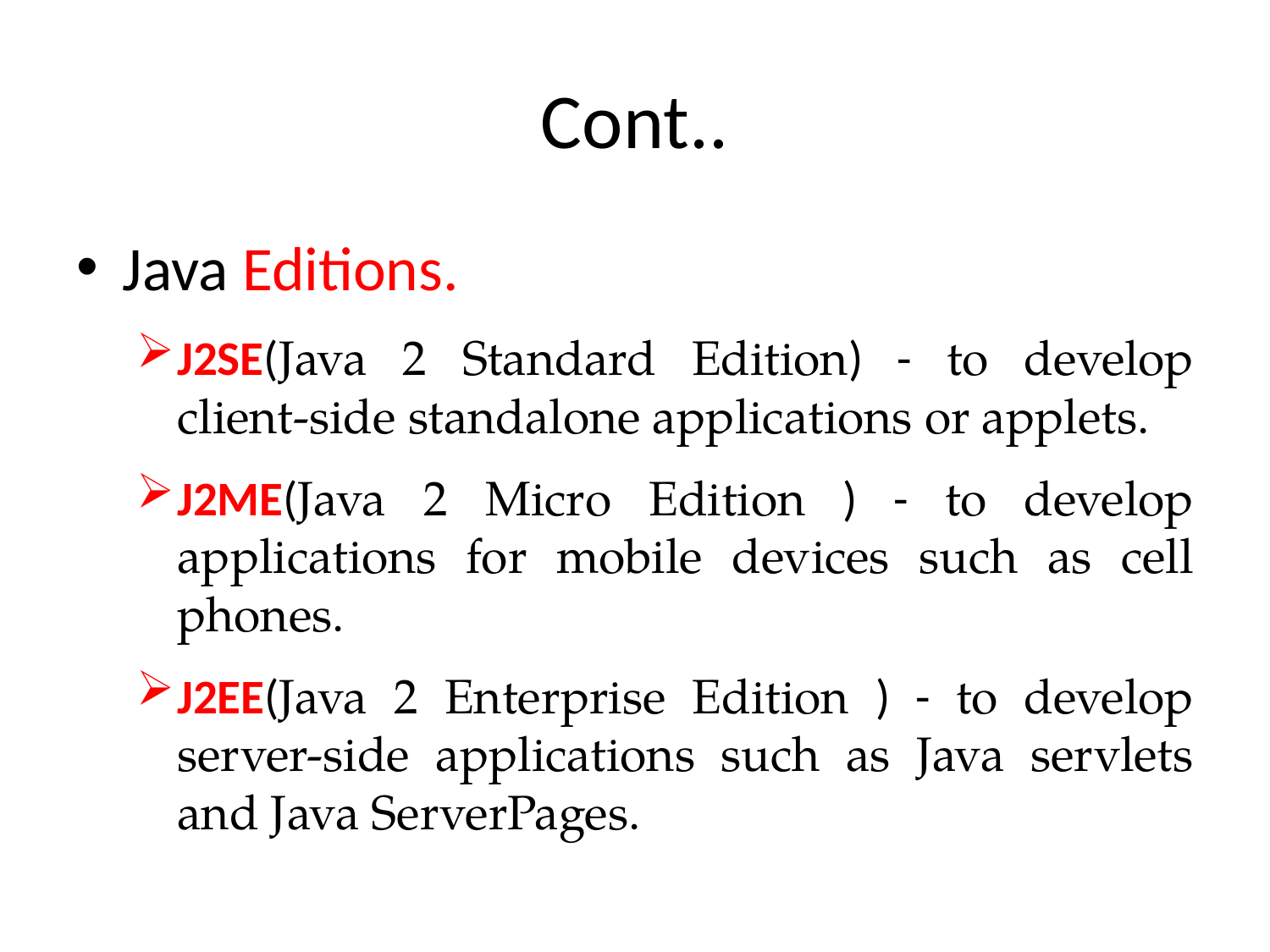

# Cont..
Java Editions.
J2SE(Java 2 Standard Edition) - to develop client-side standalone applications or applets.
J2ME(Java 2 Micro Edition ) - to develop applications for mobile devices such as cell phones.
J2EE(Java 2 Enterprise Edition ) - to develop server-side applications such as Java servlets and Java ServerPages.